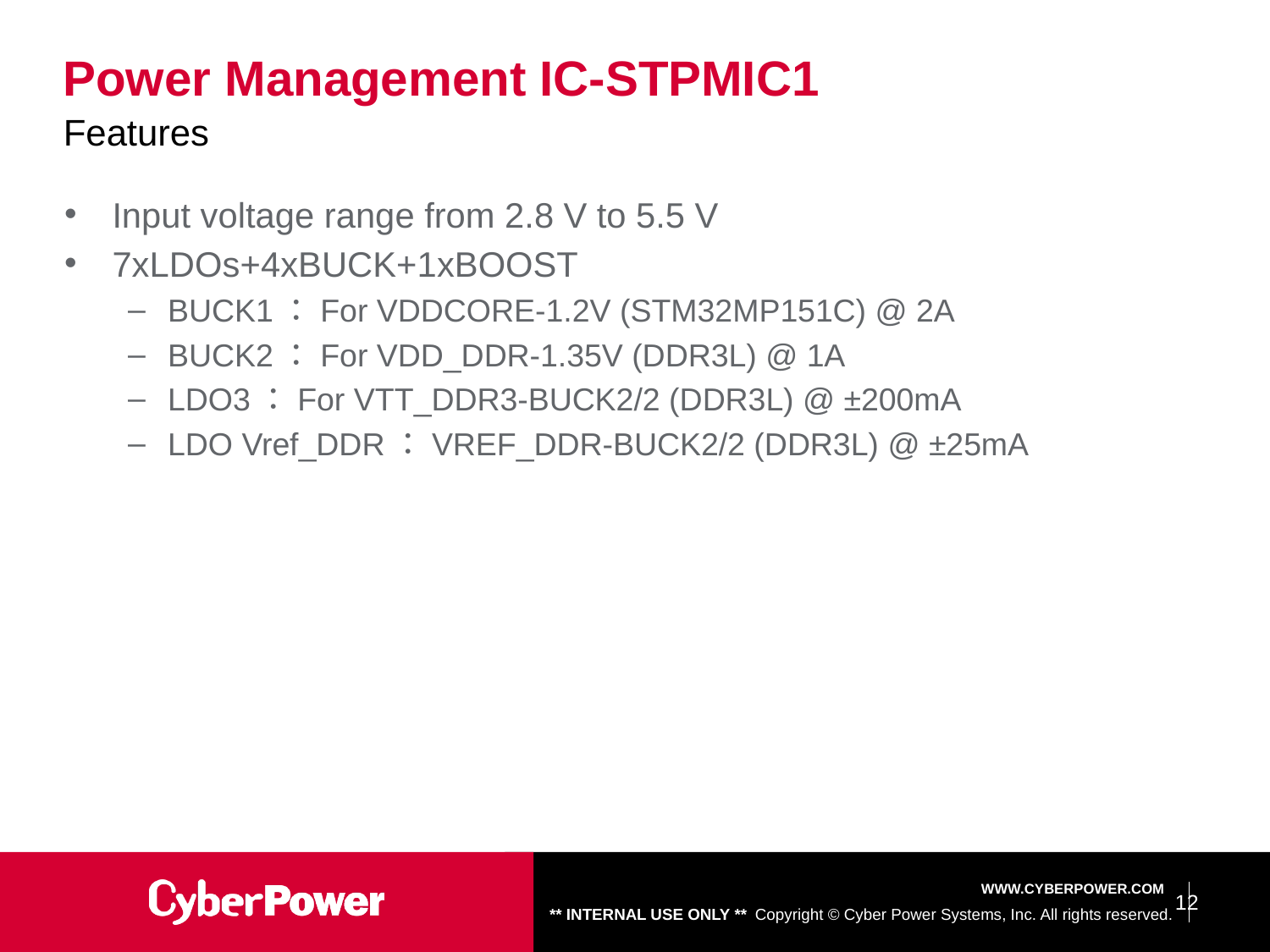

# Power Management IC-STPMIC1
Features
Input voltage range from 2.8 V to 5.5 V
7xLDOs+4xBUCK+1xBOOST
BUCK1：For VDDCORE-1.2V (STM32MP151C) @ 2A
BUCK2：For VDD_DDR-1.35V (DDR3L) @ 1A
LDO3：For VTT_DDR3-BUCK2/2 (DDR3L) @ ±200mA
LDO Vref_DDR：VREF_DDR-BUCK2/2 (DDR3L) @ ±25mA